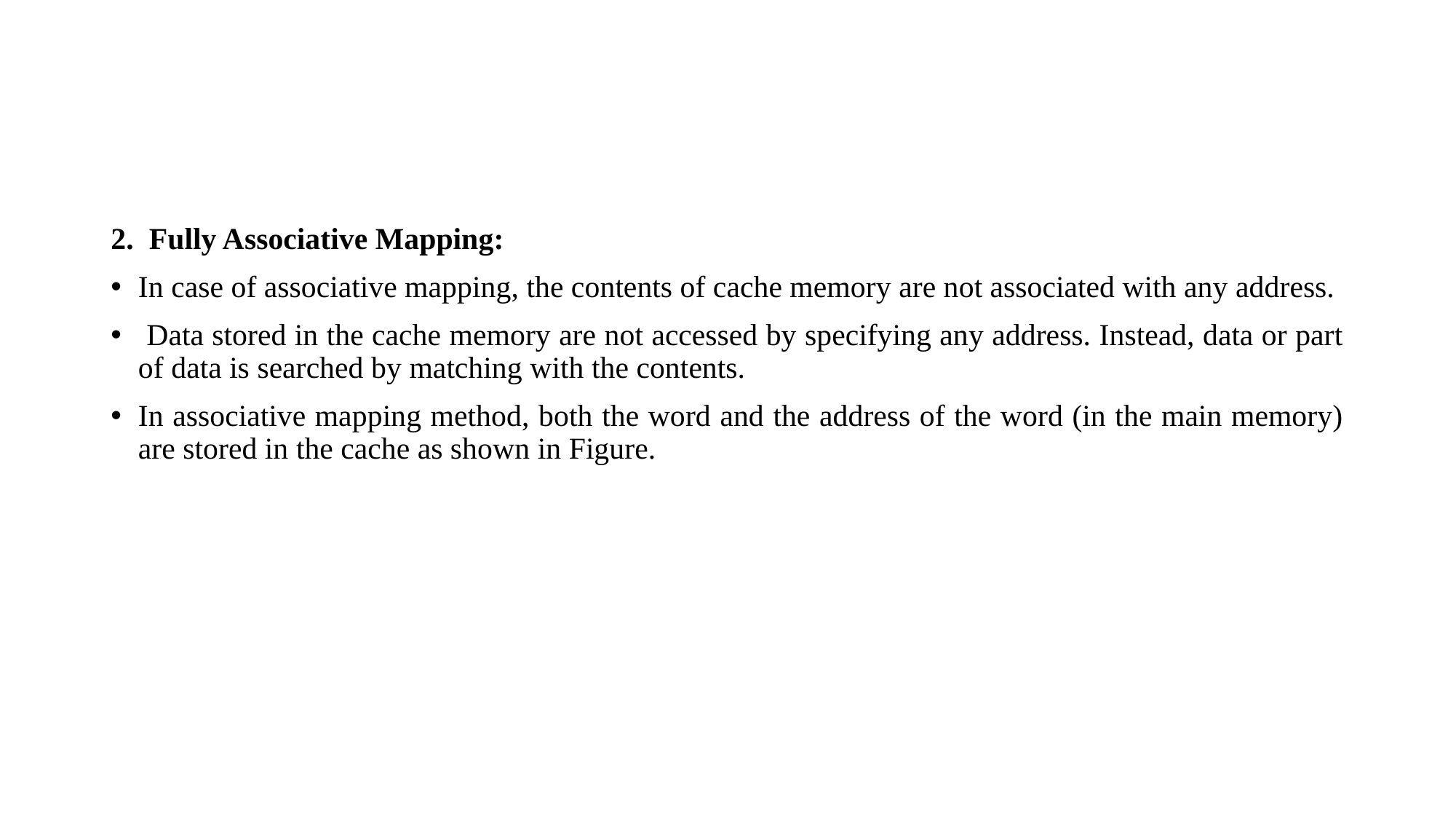

2.  Fully Associative Mapping:
In case of associative mapping, the contents of cache memory are not associated with any address.
 Data stored in the cache memory are not accessed by specifying any address. Instead, data or part of data is searched by matching with the contents.
In associative mapping method, both the word and the address of the word (in the main memory) are stored in the cache as shown in Figure.